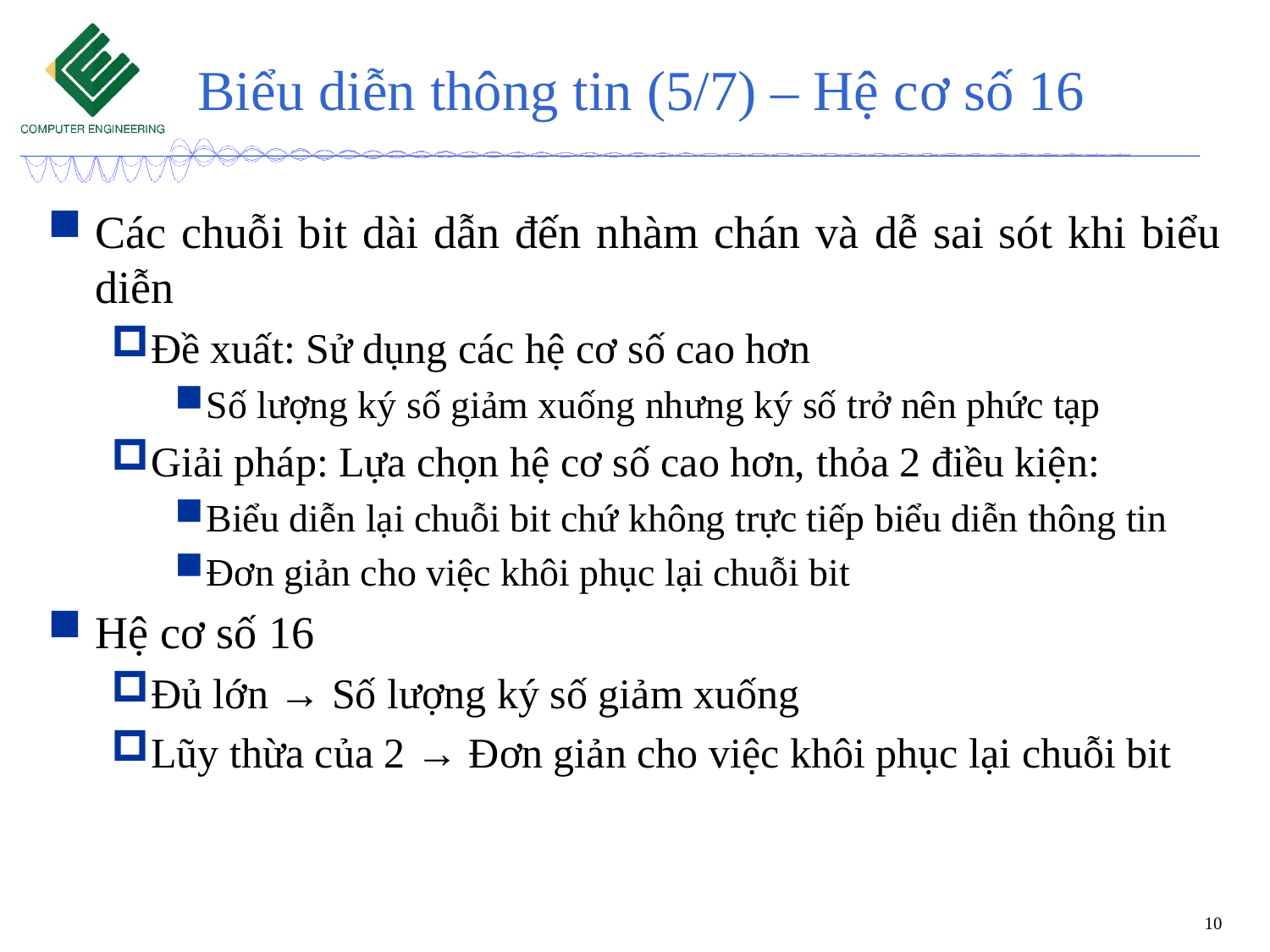

# Biểu diễn thông tin (5/7) – Hệ cơ số 16
Các chuỗi bit dài dẫn đến nhàm chán và dễ sai sót khi biểu diễn
Đề xuất: Sử dụng các hệ cơ số cao hơn
Số lượng ký số giảm xuống nhưng ký số trở nên phức tạp
Giải pháp: Lựa chọn hệ cơ số cao hơn, thỏa 2 điều kiện:
Biểu diễn lại chuỗi bit chứ không trực tiếp biểu diễn thông tin
Đơn giản cho việc khôi phục lại chuỗi bit
Hệ cơ số 16
Đủ lớn → Số lượng ký số giảm xuống
Lũy thừa của 2 → Đơn giản cho việc khôi phục lại chuỗi bit
10